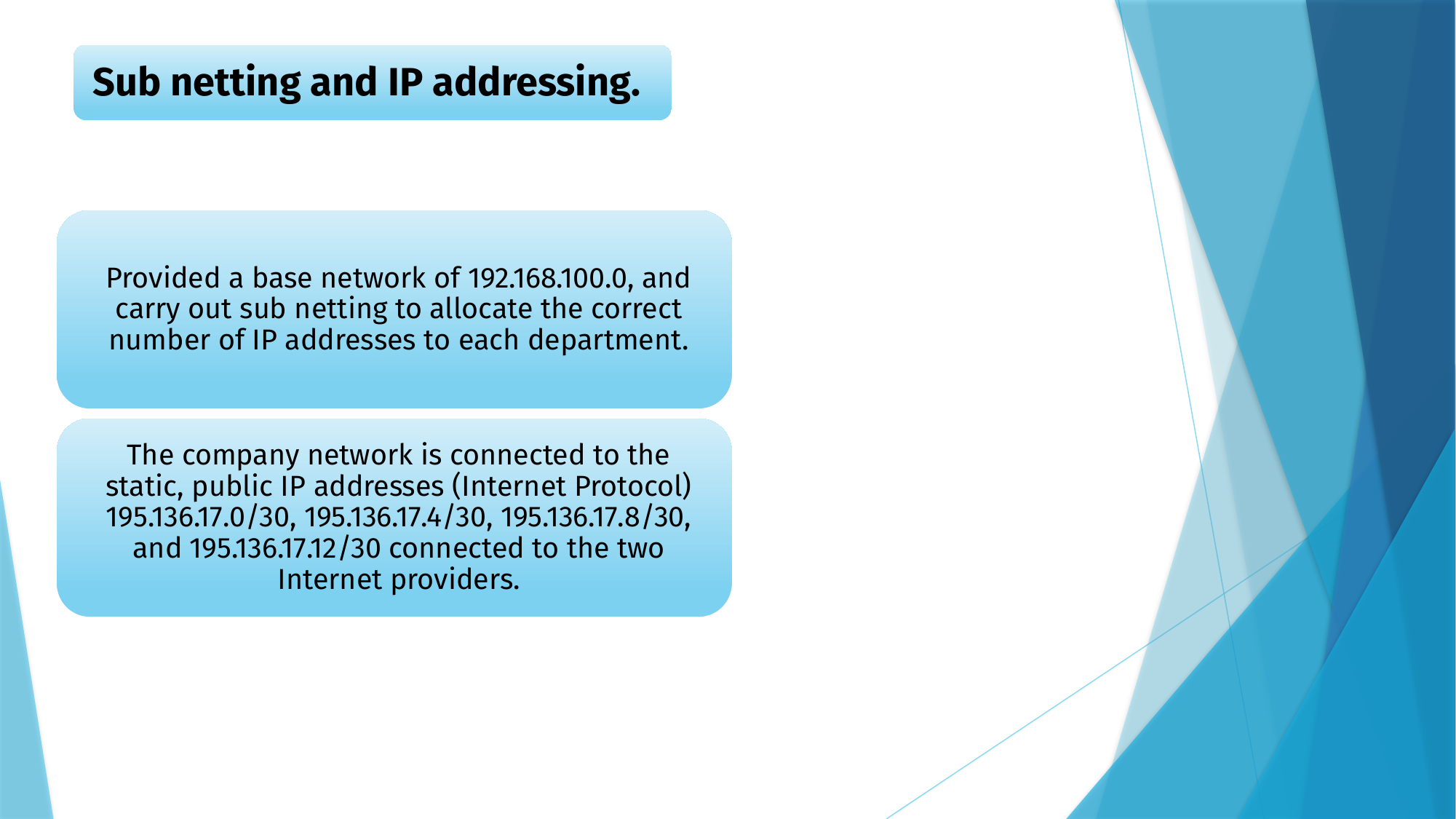

Sub netting and IP addressing.
Provided a base network of 192.168.100.0, and carry out sub netting to allocate the correct number of IP addresses to each department.
The company network is connected to the static, public IP addresses (Internet Protocol) 195.136.17.0/30, 195.136.17.4/30, 195.136.17.8/30, and 195.136.17.12/30 connected to the two Internet providers.